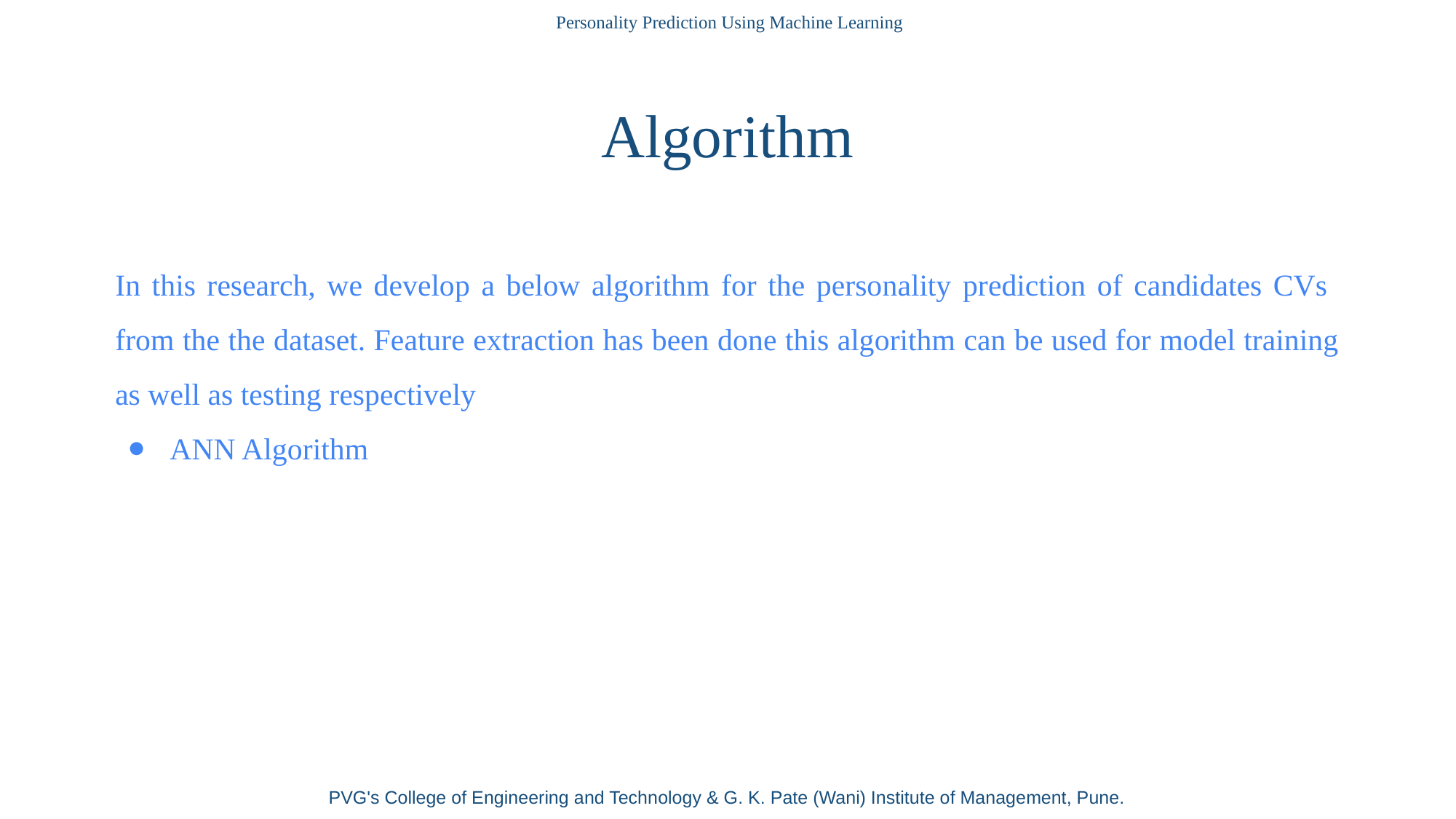

Personality Prediction Using Machine Learning
Algorithm
In this research, we develop a below algorithm for the personality prediction of candidates CVs  from the the dataset. Feature extraction has been done this algorithm can be used for model training as well as testing respectively
ANN Algorithm
PVG's College of Engineering and Technology & G. K. Pate (Wani) Institute of Management, Pune.